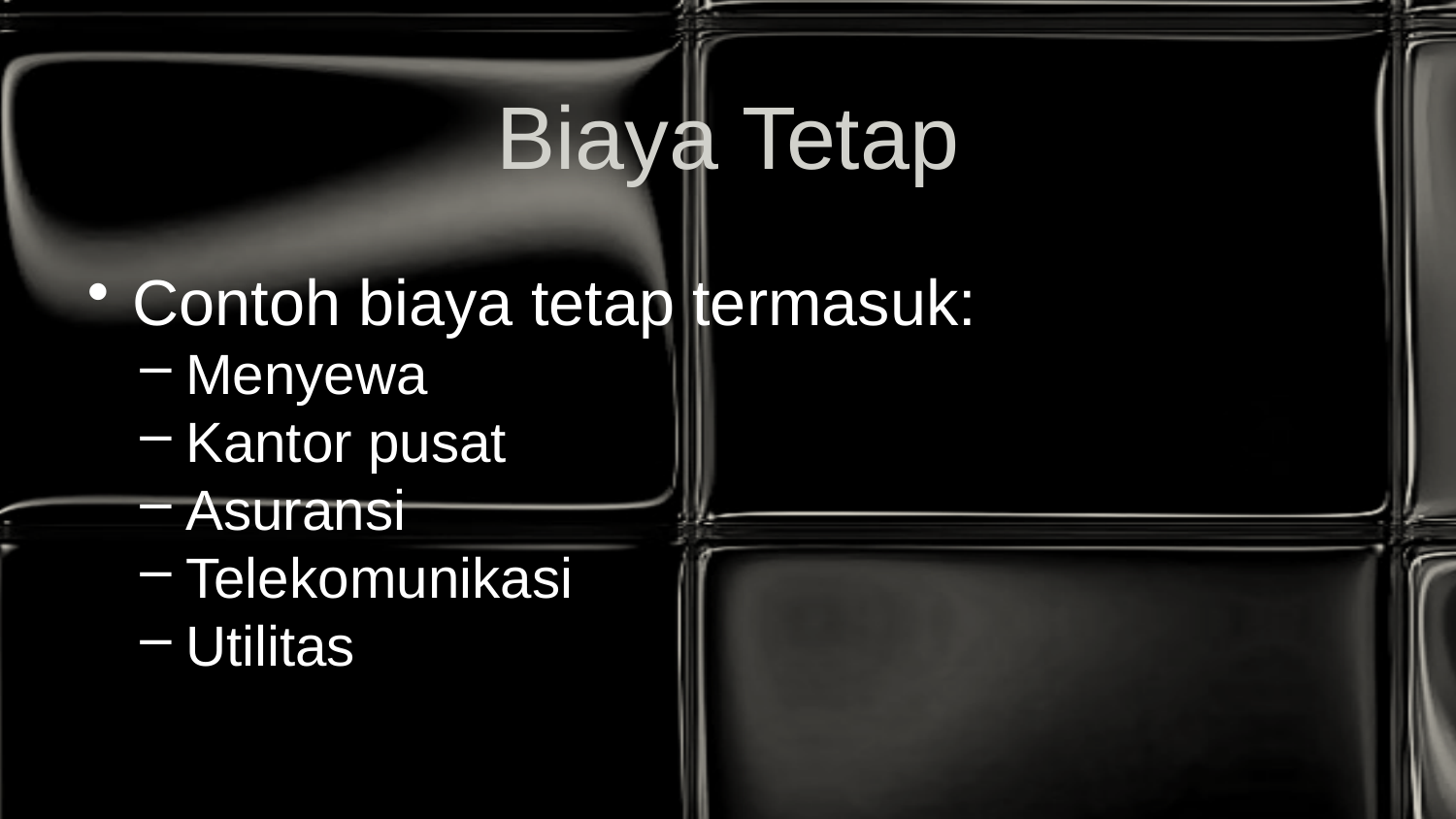

# Biaya Tetap
Contoh biaya tetap termasuk:
Menyewa
Kantor pusat
Asuransi
Telekomunikasi
Utilitas